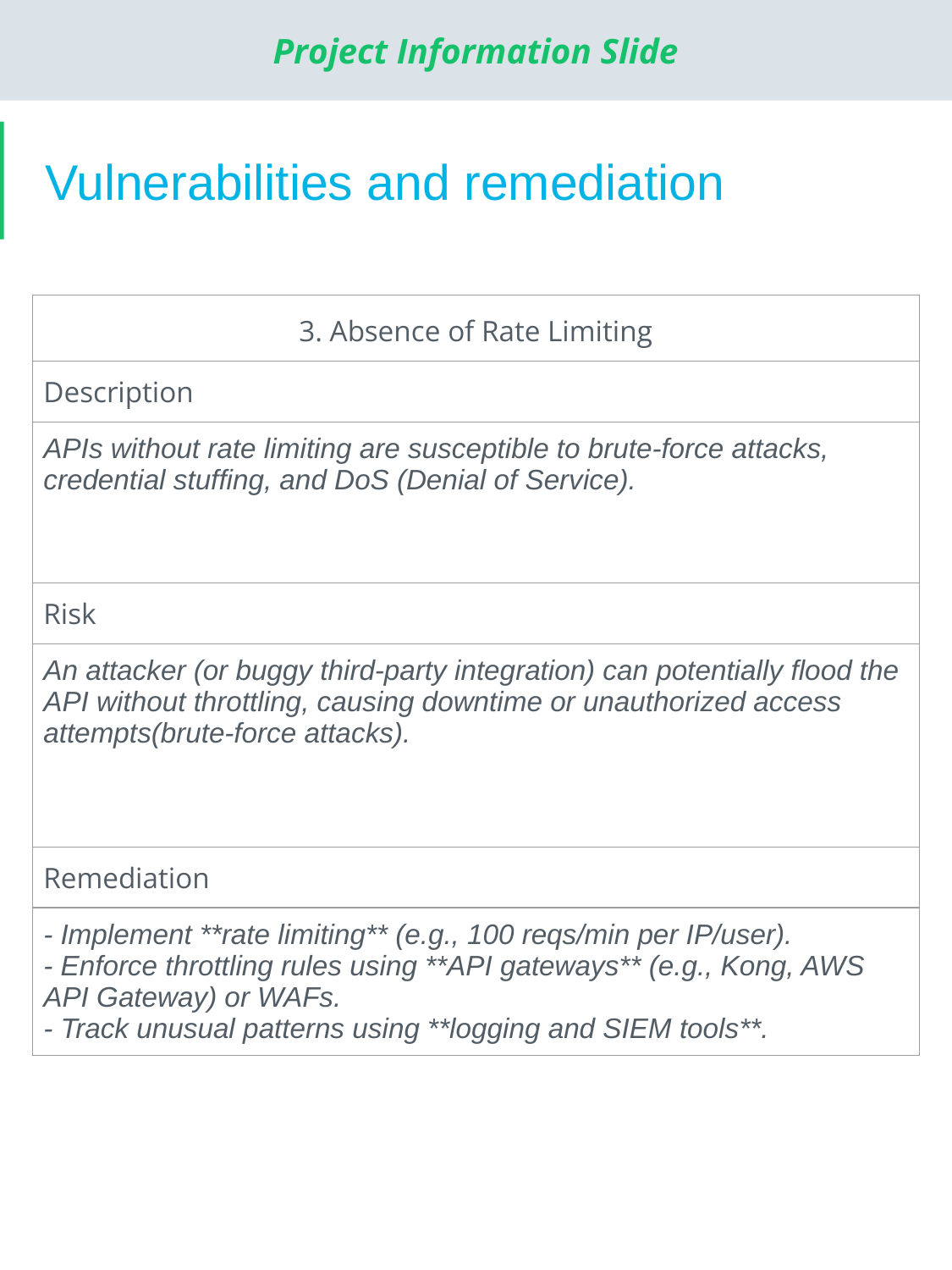

# Vulnerabilities and remediation
| 3. Absence of Rate Limiting |
| --- |
| Description |
| APIs without rate limiting are susceptible to brute-force attacks, credential stuffing, and DoS (Denial of Service). |
| Risk |
| An attacker (or buggy third-party integration) can potentially flood the API without throttling, causing downtime or unauthorized access attempts(brute-force attacks). |
| Remediation |
| - Implement \*\*rate limiting\*\* (e.g., 100 reqs/min per IP/user). - Enforce throttling rules using \*\*API gateways\*\* (e.g., Kong, AWS API Gateway) or WAFs. - Track unusual patterns using \*\*logging and SIEM tools\*\*. |